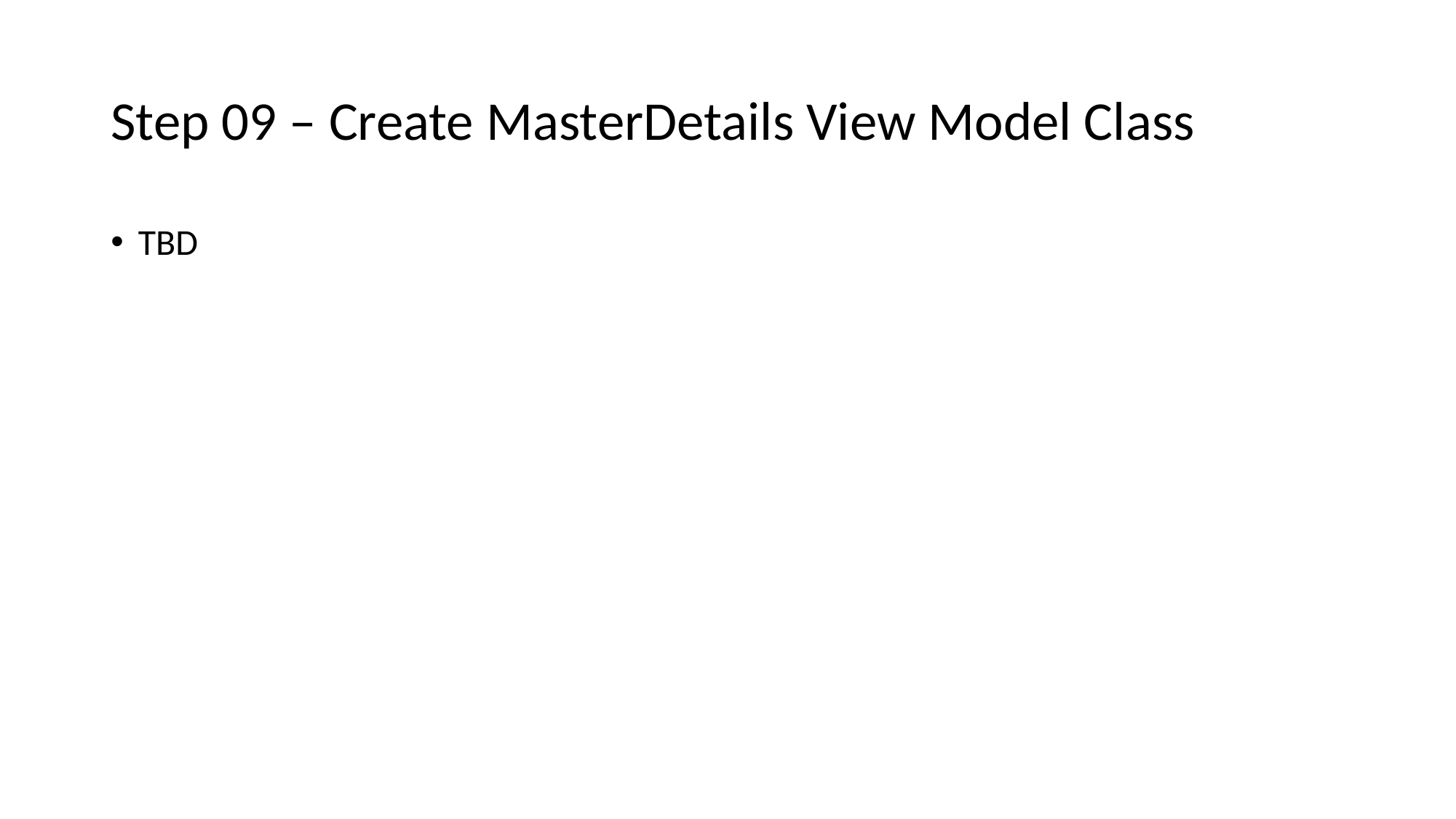

# Step 09 – Create MasterDetails View Model Class
TBD